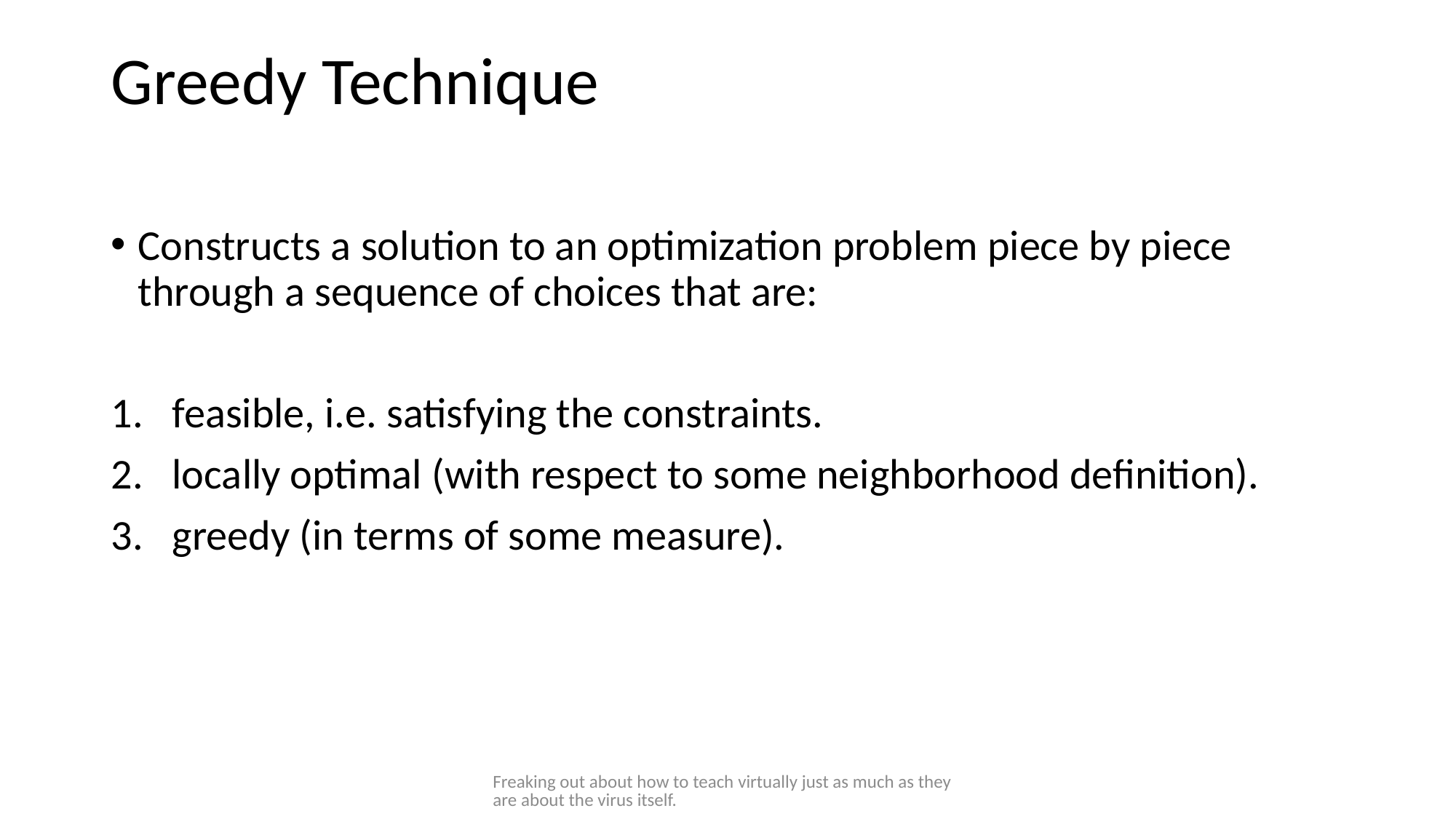

# Greedy Technique
Constructs a solution to an optimization problem piece by piece through a sequence of choices that are:

feasible, i.e. satisfying the constraints.
locally optimal (with respect to some neighborhood definition).
greedy (in terms of some measure).

Freaking out about how to teach virtually just as much as they are about the virus itself.